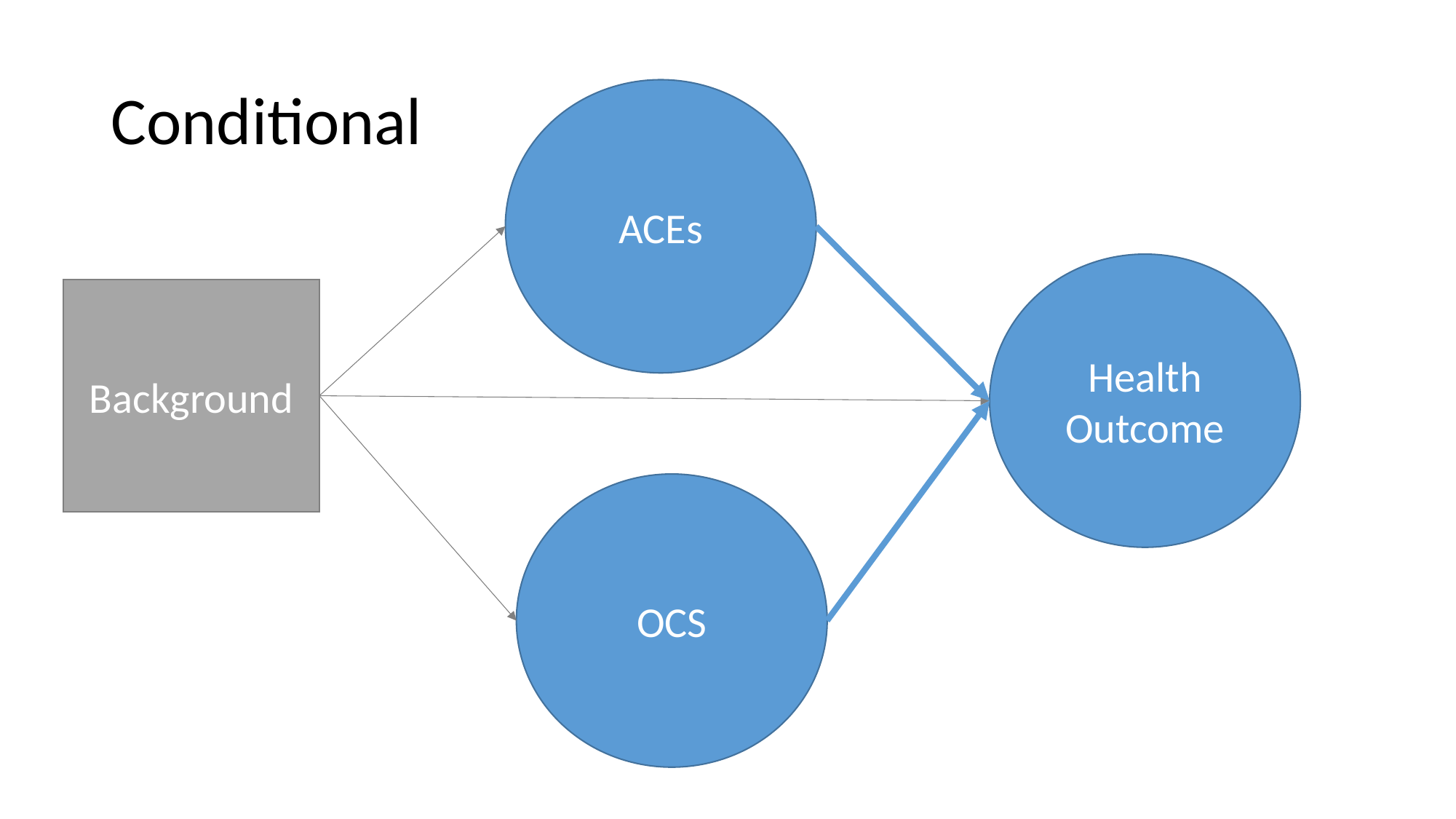

# Conditional
ACEs
Health Outcome
Background
OCS